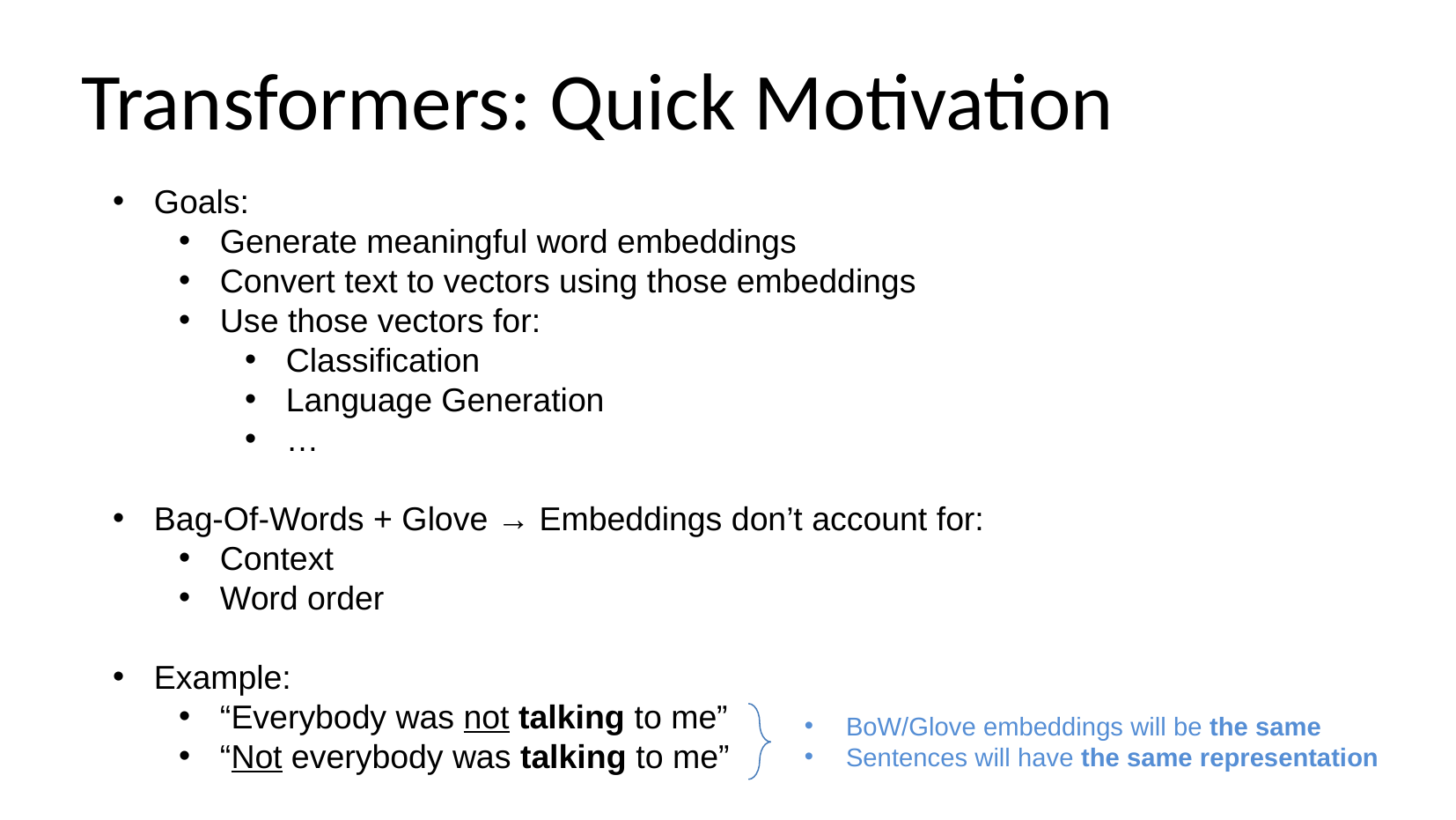

Transformers: Quick Motivation
Goals:
Generate meaningful word embeddings
Convert text to vectors using those embeddings
Use those vectors for:
Classification
Language Generation
…

Bag-Of-Words + Glove → Embeddings don’t account for:
Context
Word order

Example:
“Everybody was not talking to me”
“Not everybody was talking to me”

BoW/Glove embeddings will be the same
Sentences will have the same representation